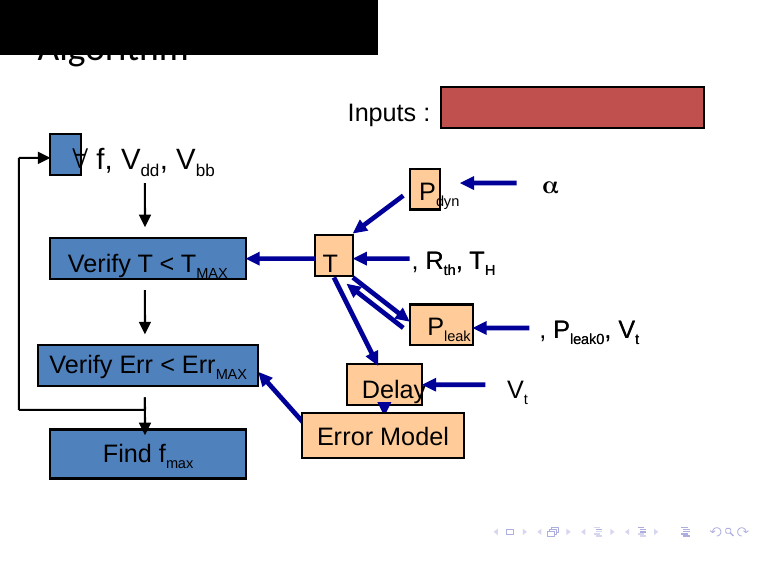

# Algorithm

Inputs :
∀ f, Vdd, Vbb

α
α
Pdyn

T
, Rth, TH
Rth, TH

Verify T < TMAX

Pleak

, Pleak0, Vt
Pleak0, Vt

Verify Err < ErrMAX

Delay
Vt

Error Model
Find fmax
130
Smruti R. Sarangi